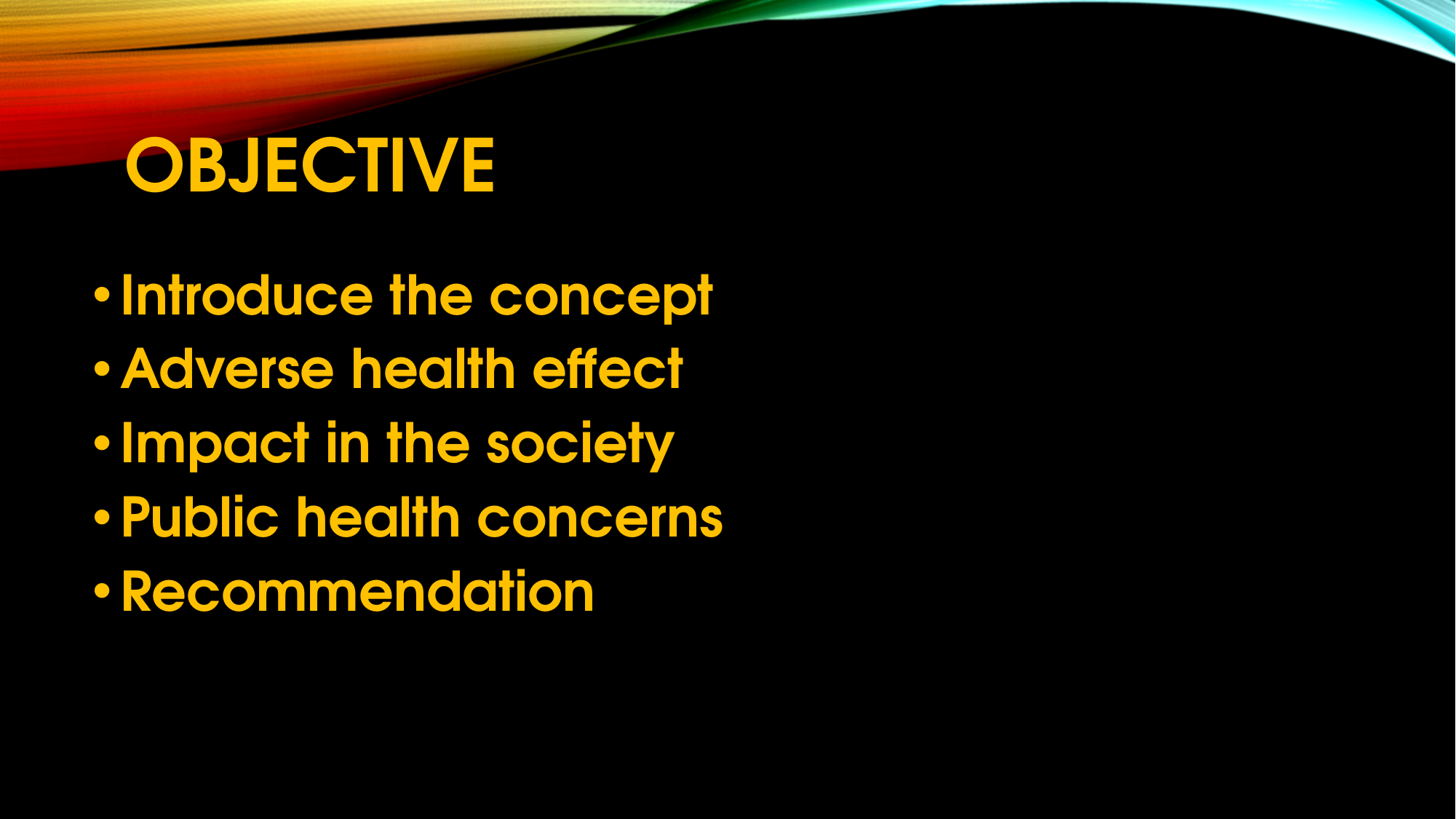

# objective
Introduce the concept
Adverse health effect
Impact in the society
Public health concerns
Recommendation